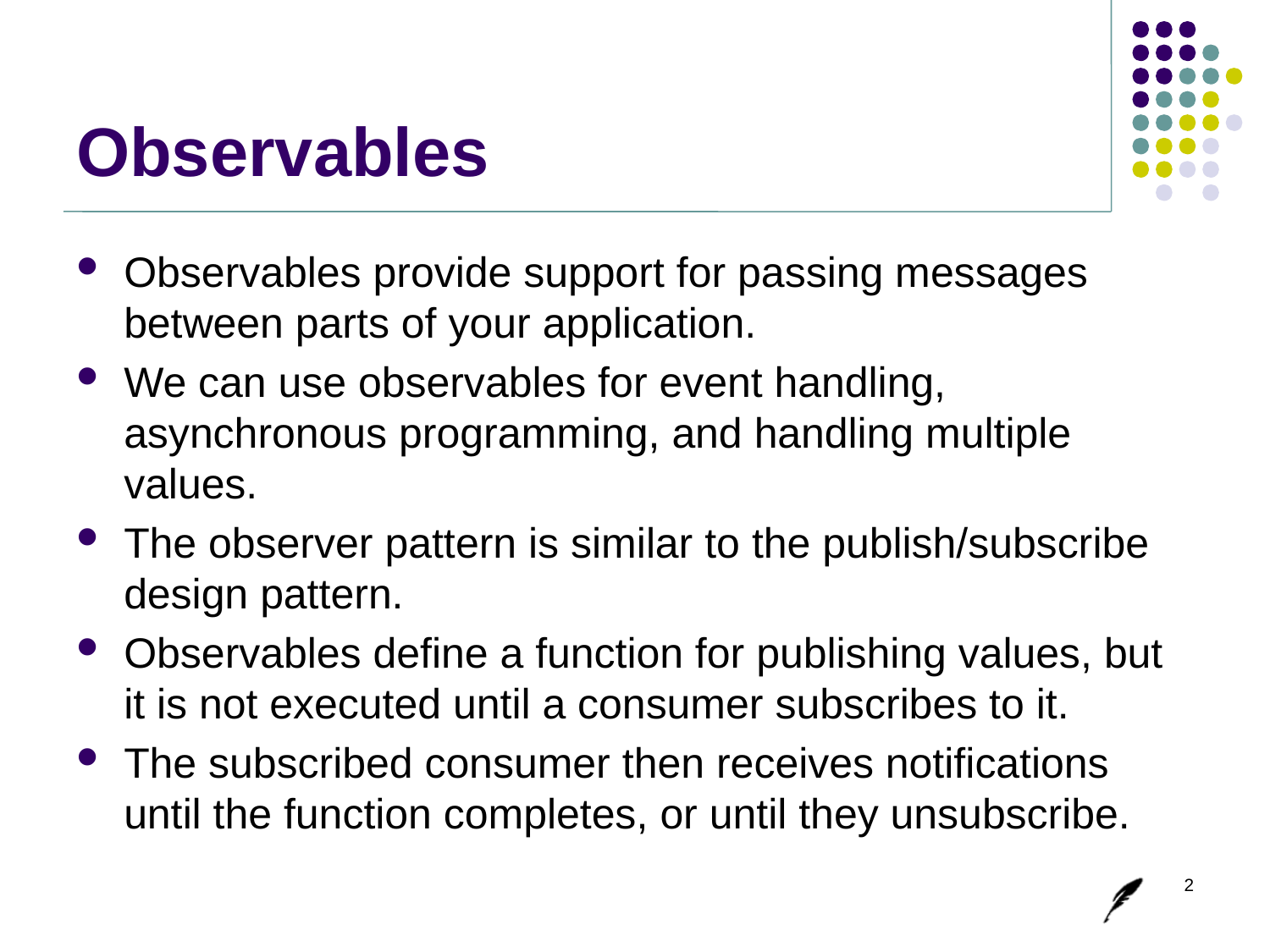

# Observables
Observables provide support for passing messages between parts of your application.
We can use observables for event handling, asynchronous programming, and handling multiple values.
The observer pattern is similar to the publish/subscribe design pattern.
Observables define a function for publishing values, but it is not executed until a consumer subscribes to it.
The subscribed consumer then receives notifications until the function completes, or until they unsubscribe.

2